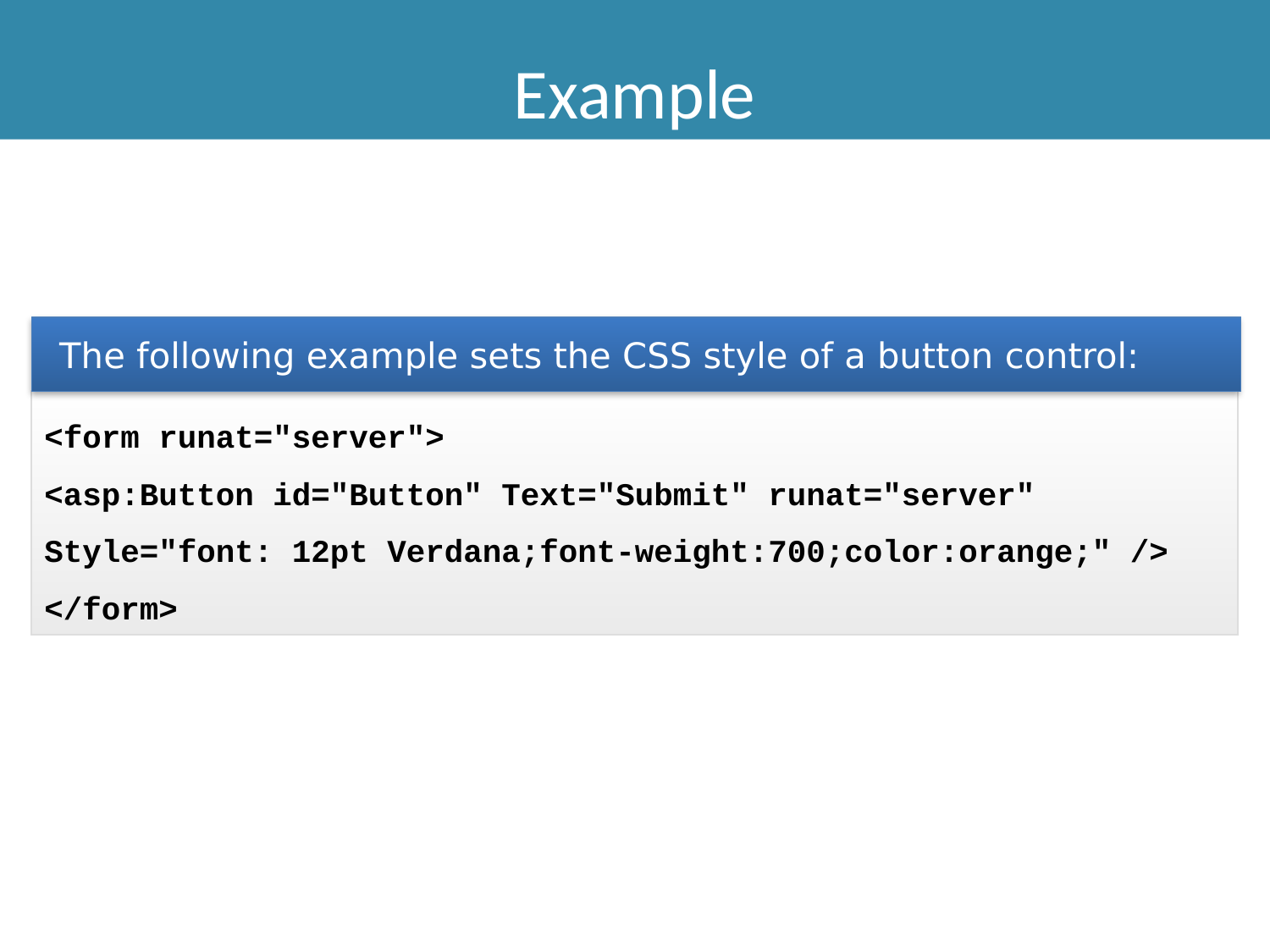

Example
The following example sets the CSS style of a button control:
<form runat="server">
<asp:Button id="Button" Text="Submit" runat="server"
Style="font: 12pt Verdana;font-weight:700;color:orange;" />
</form>